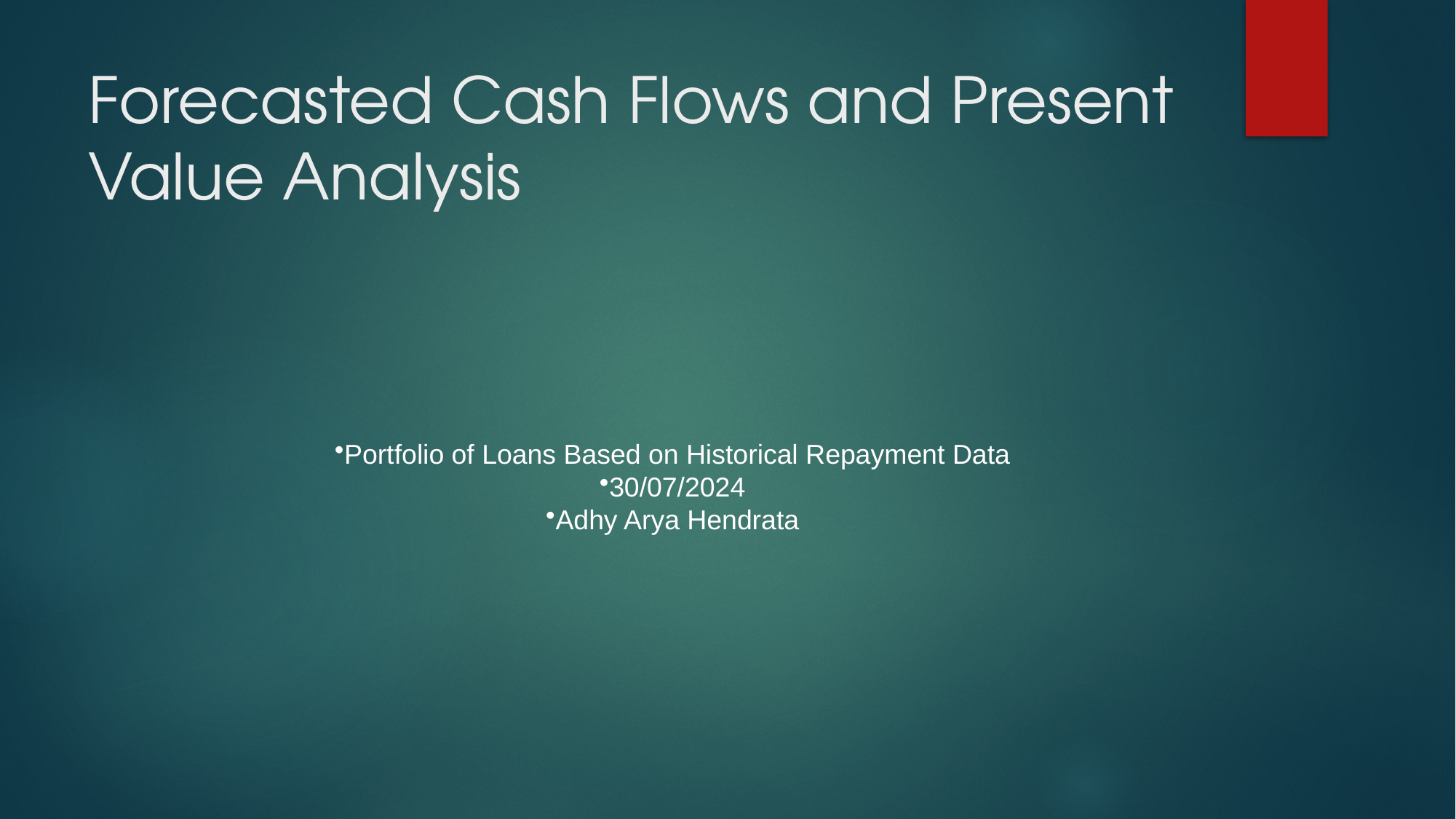

# Forecasted Cash Flows and Present Value Analysis

Portfolio of Loans Based on Historical Repayment Data
30/07/2024
Adhy Arya Hendrata